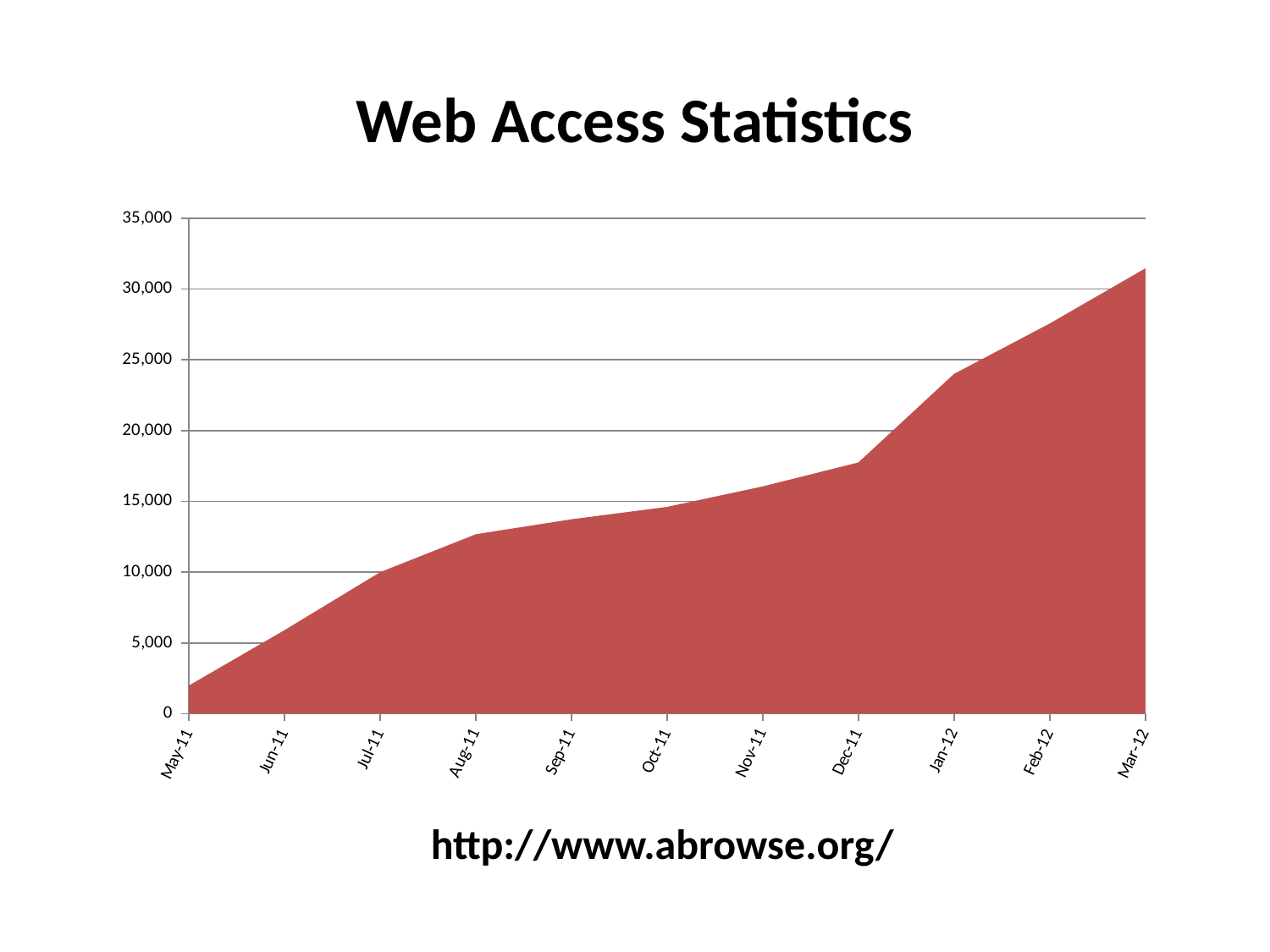

# Web Access Statistics

### Chart

| Category |  |
|---|---|
| 40664 | 1993.0 |
| 40695 | 5902.0 |
| 40725 | 9994.0 |
| 40756 | 12674.0 |
| 40787 | 13730.0 |
| 40817 | 14605.0 |
| 40848 | 16053.0 |
| 40878 | 17744.0 |
| 40909 | 23997.0 |
| 40940 | 27556.0 |
| 40969 | 31453.0 |
http://www.abrowse.org/